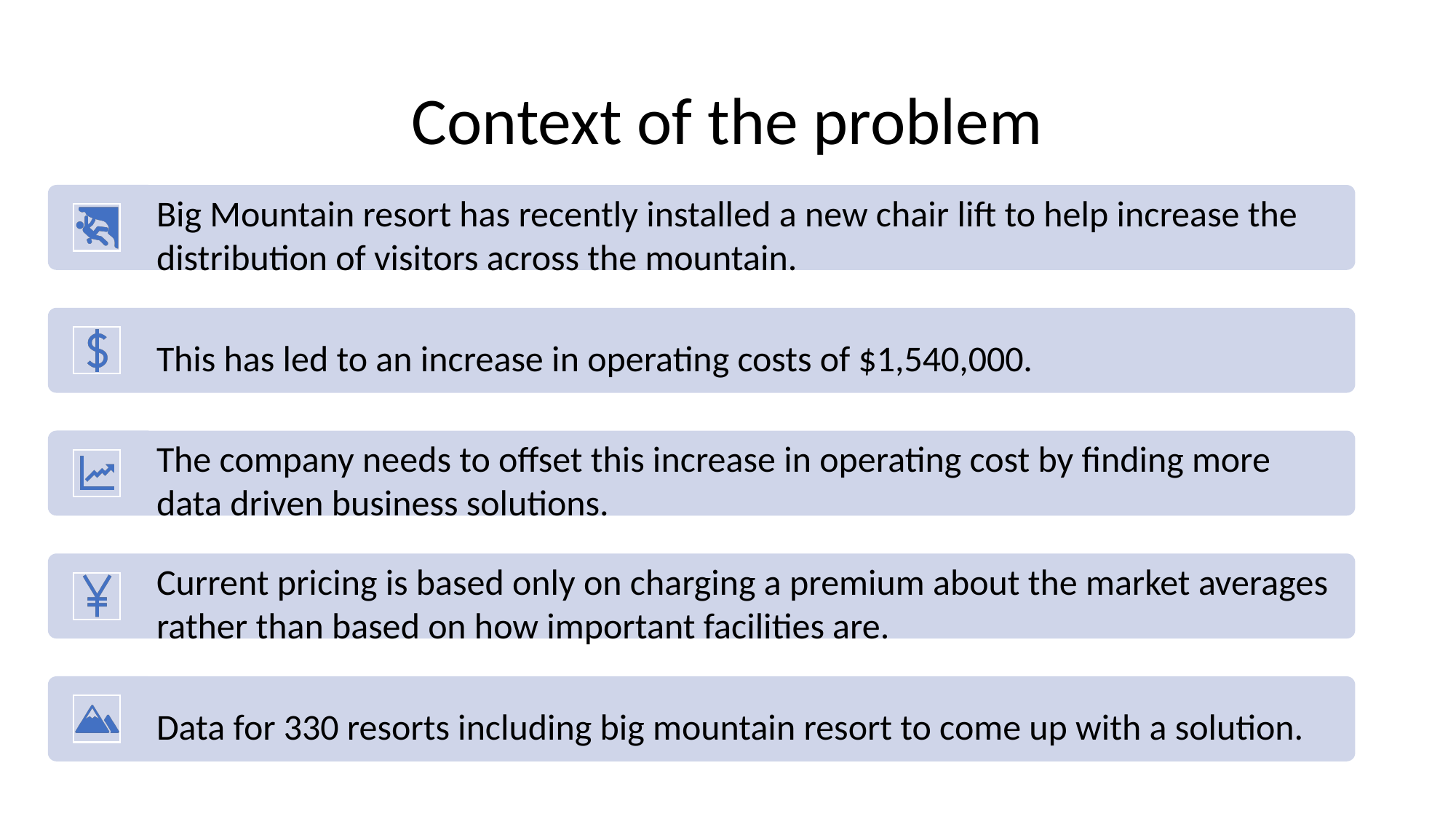

# Context of the problem
Big Mountain resort has recently installed a new chair lift to help increase the distribution of visitors across the mountain.
This has led to an increase in operating costs of $1,540,000.
The company needs to offset this increase in operating cost by finding more data driven business solutions.
Current pricing is based only on charging a premium about the market averages rather than based on how important facilities are.
Data for 330 resorts including big mountain resort to come up with a solution.